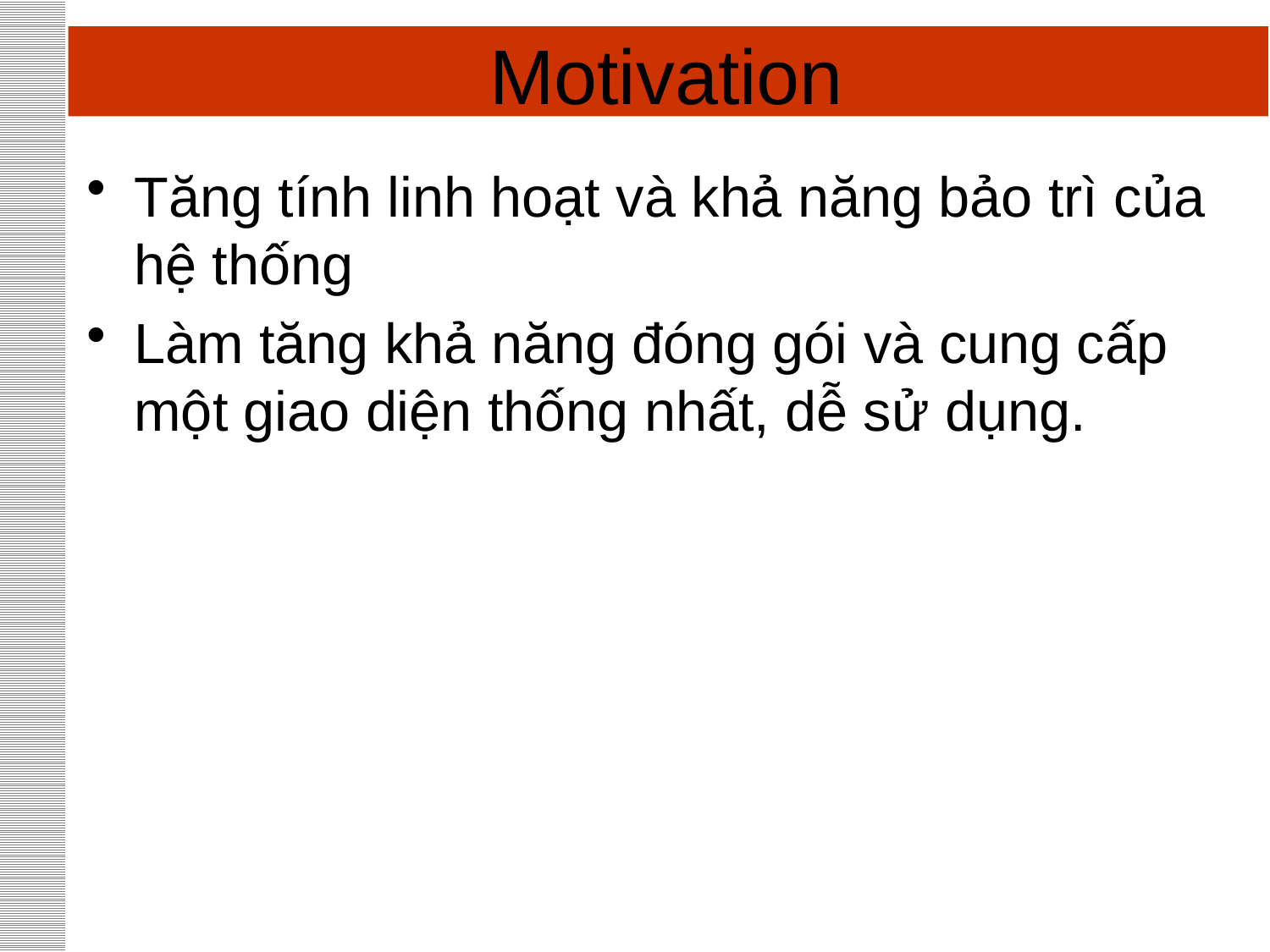

# Motivation
Tăng tính linh hoạt và khả năng bảo trì của hệ thống
Làm tăng khả năng đóng gói và cung cấp một giao diện thống nhất, dễ sử dụng.